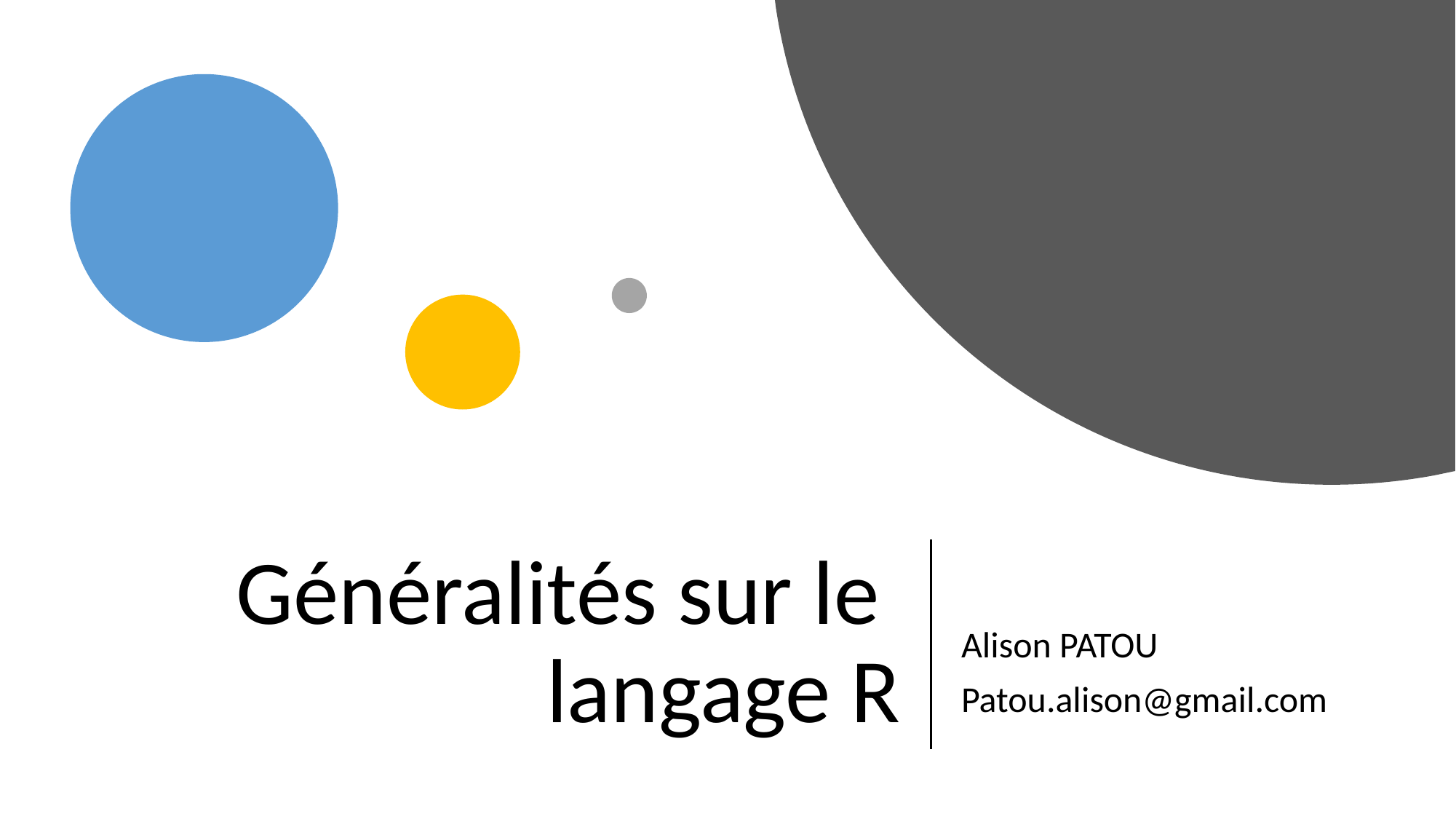

# Généralités sur le langage R

Alison PATOU
Patou.alison@gmail.com